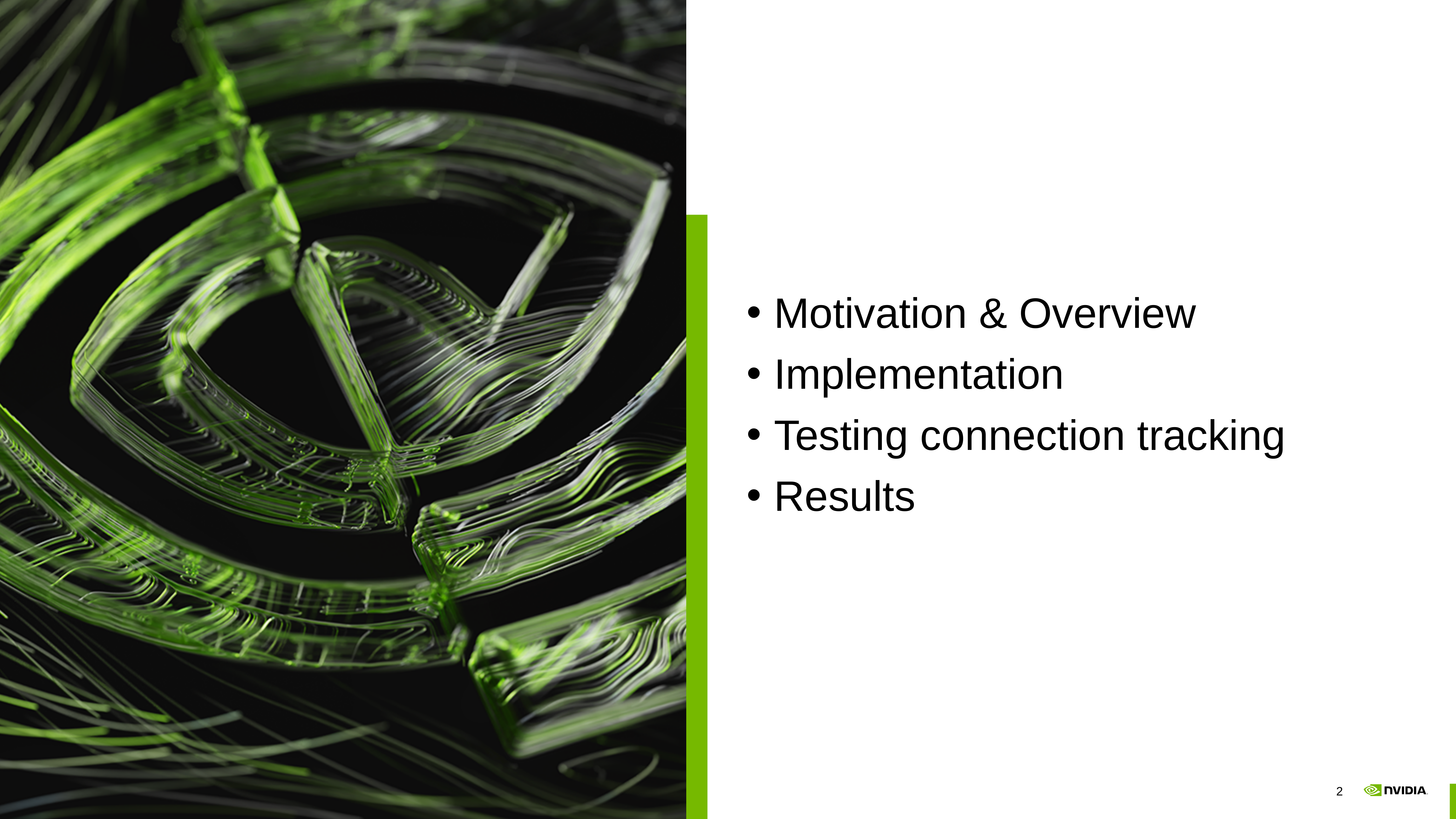

Motivation & Overview
Implementation
Testing connection tracking
Results